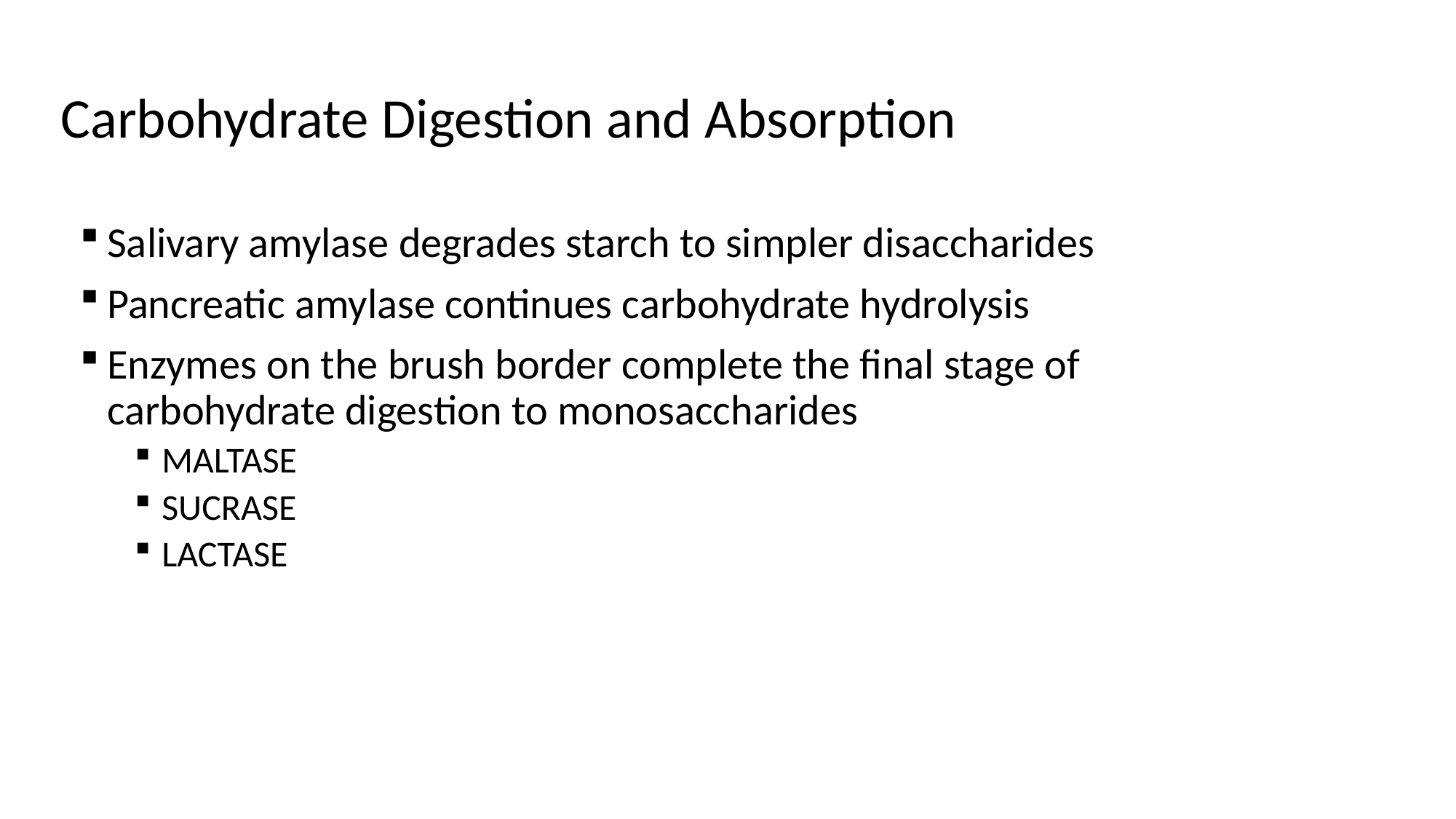

# Carbohydrate Digestion and Absorption
Salivary amylase degrades starch to simpler disaccharides
Pancreatic amylase continues carbohydrate hydrolysis
Enzymes on the brush border complete the final stage of carbohydrate digestion to monosaccharides
MALTASE
SUCRASE
LACTASE